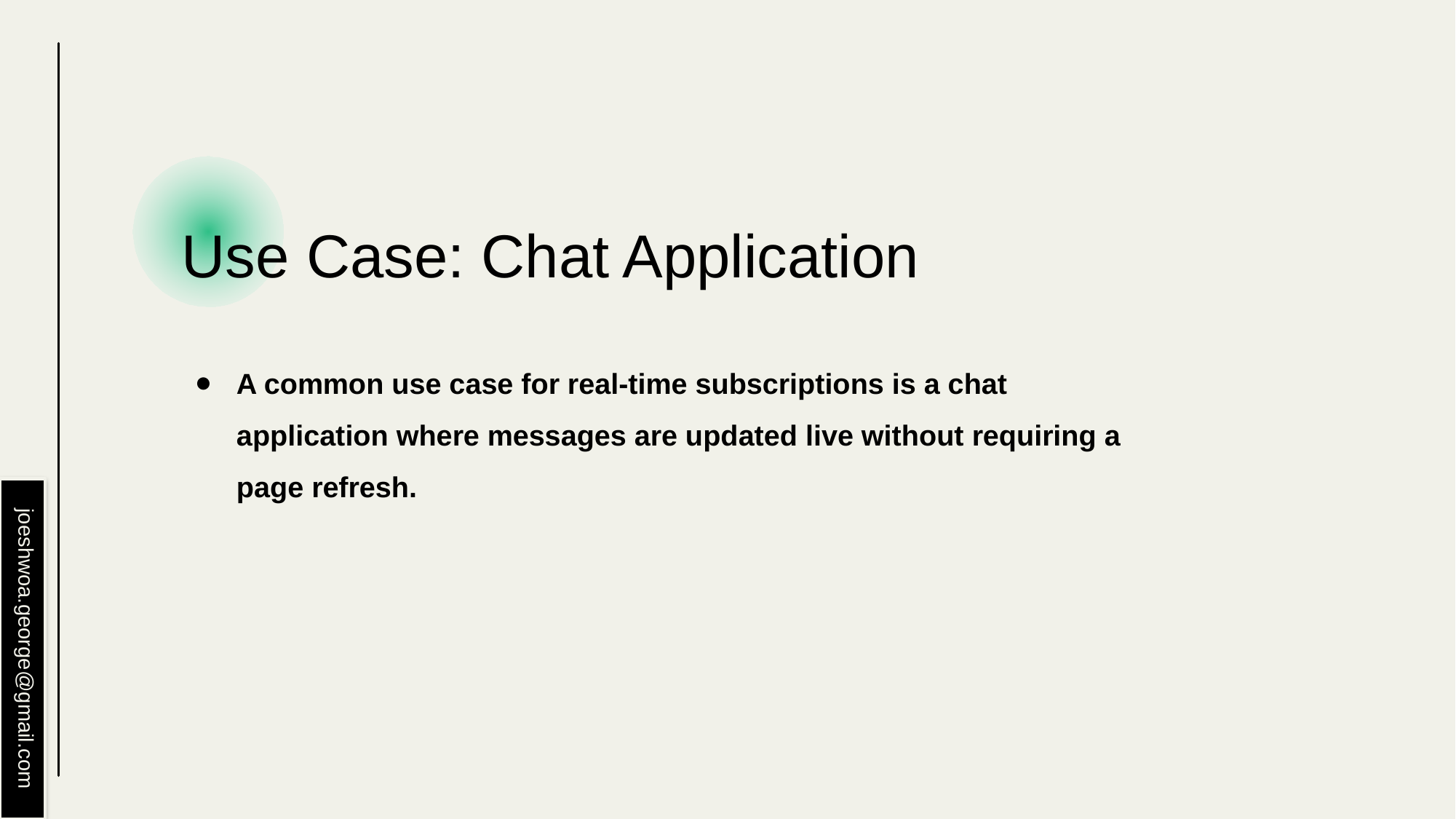

# Use Case: Chat Application
A common use case for real-time subscriptions is a chat application where messages are updated live without requiring a page refresh.

joeshwoa.george@gmail.com